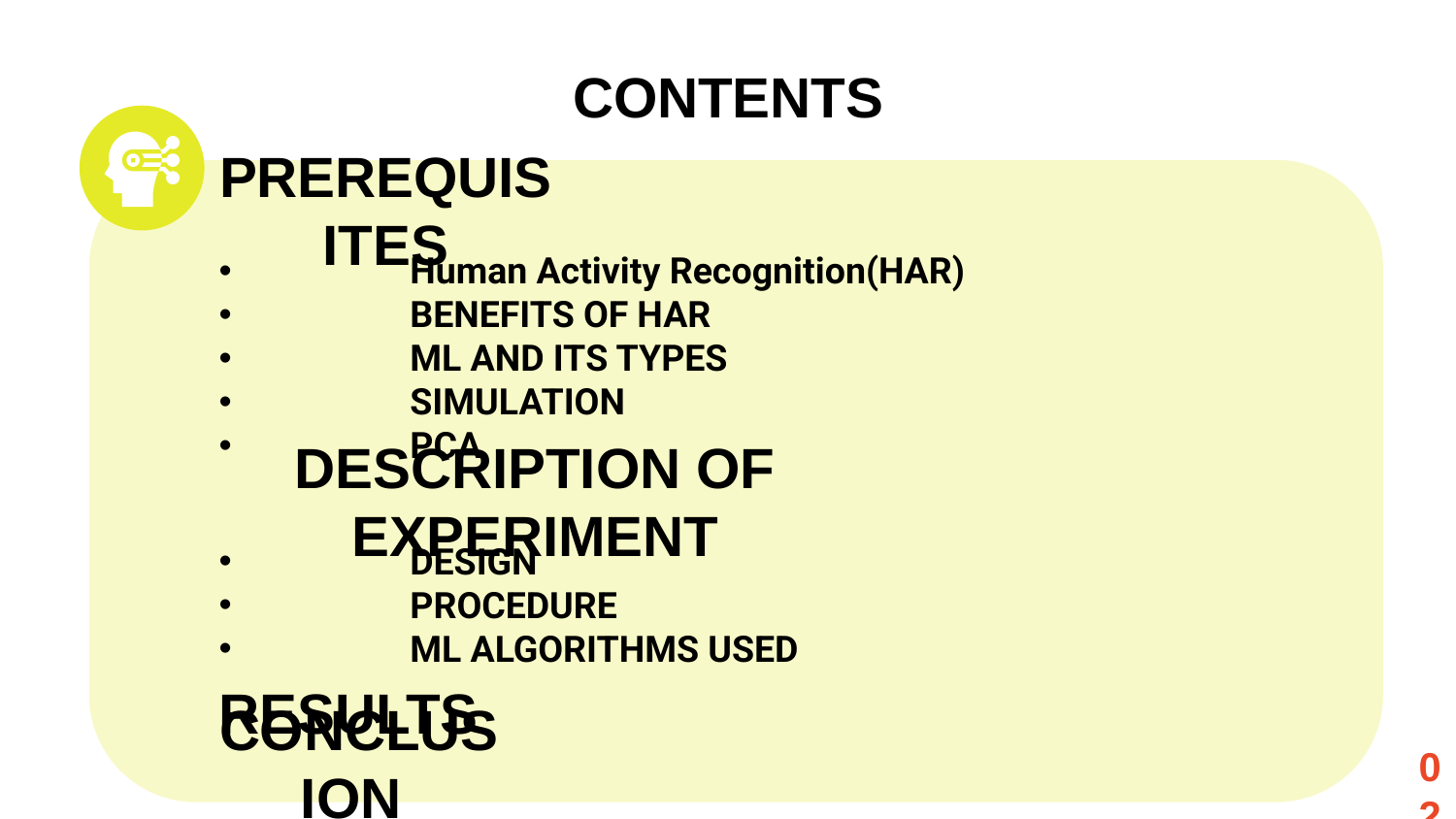

# CONTENTS

PREREQUISITES
	Human Activity Recognition(HAR)
	BENEFITS OF HAR
	ML AND ITS TYPES
	SIMULATION
	PCA
DESCRIPTION OF EXPERIMENT
	DESIGN
 	PROCEDURE
 	ML ALGORITHMS USED
RESULTS
CONCLUSION
02